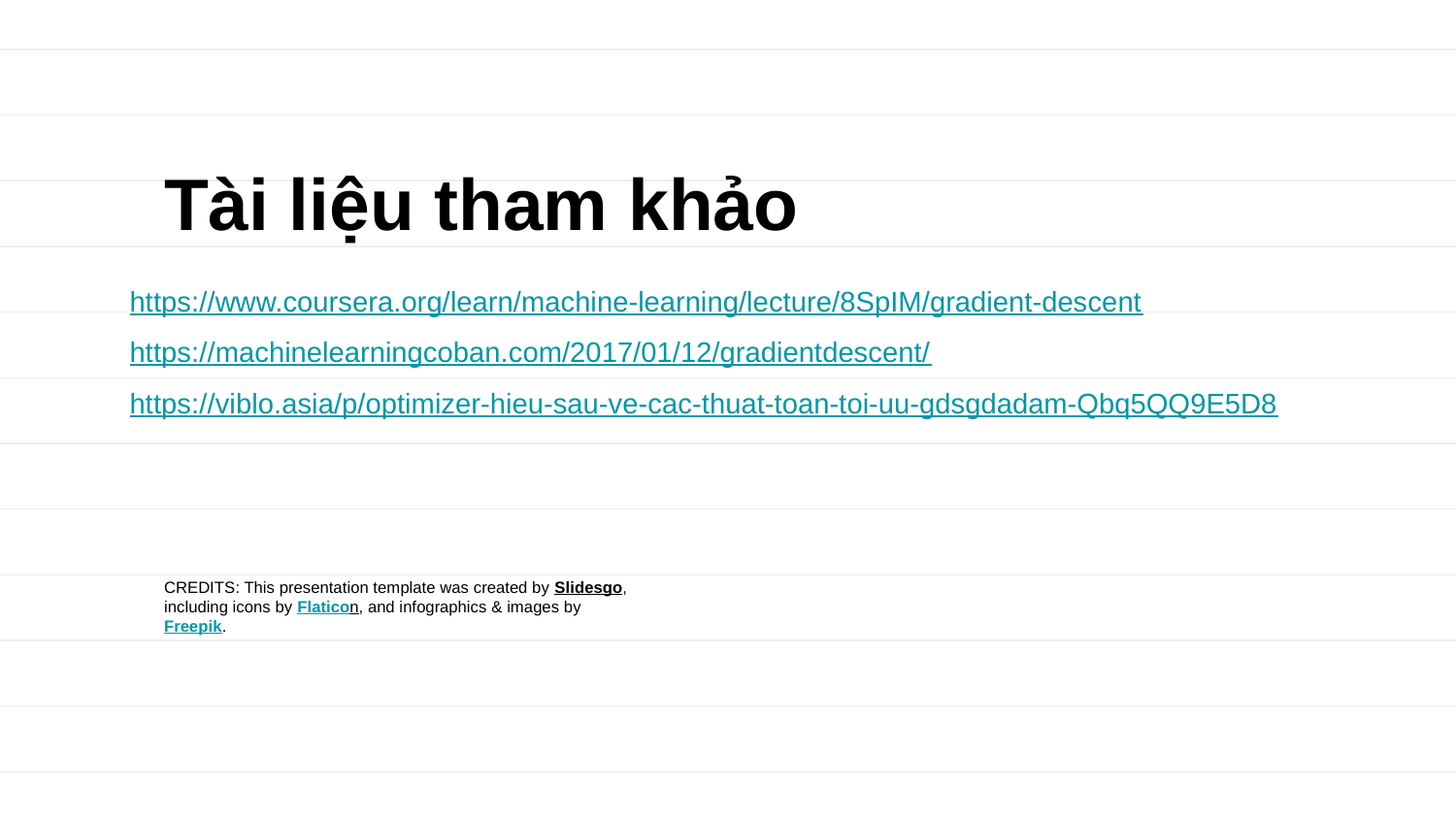

# Tài liệu tham khảo
https://www.coursera.org/learn/machine-learning/lecture/8SpIM/gradient-descent
https://machinelearningcoban.com/2017/01/12/gradientdescent/
https://viblo.asia/p/optimizer-hieu-sau-ve-cac-thuat-toan-toi-uu-gdsgdadam-Qbq5QQ9E5D8